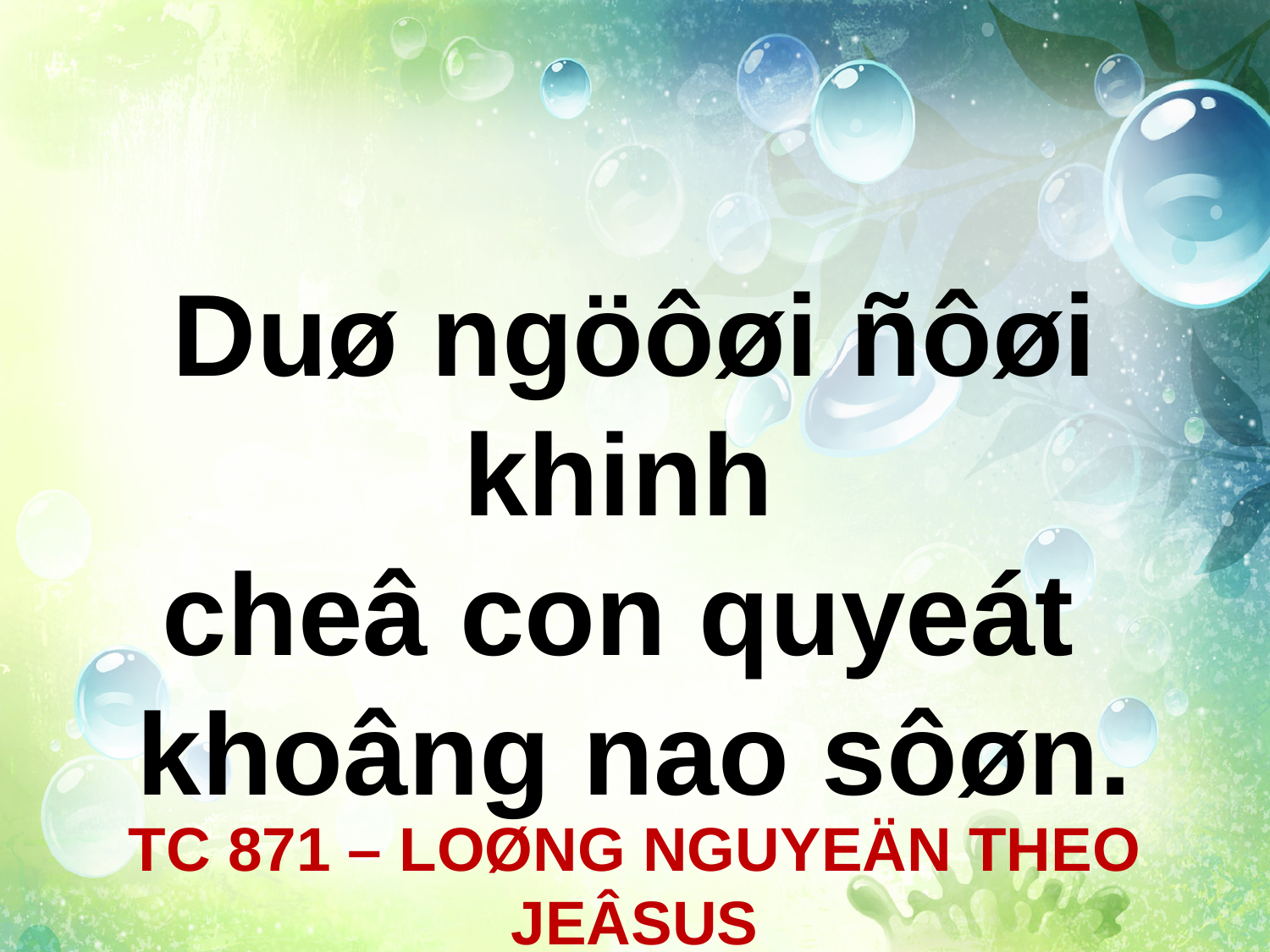

Duø ngöôøi ñôøi khinh
cheâ con quyeát
khoâng nao sôøn.
TC 871 – LOØNG NGUYEÄN THEO JEÂSUS